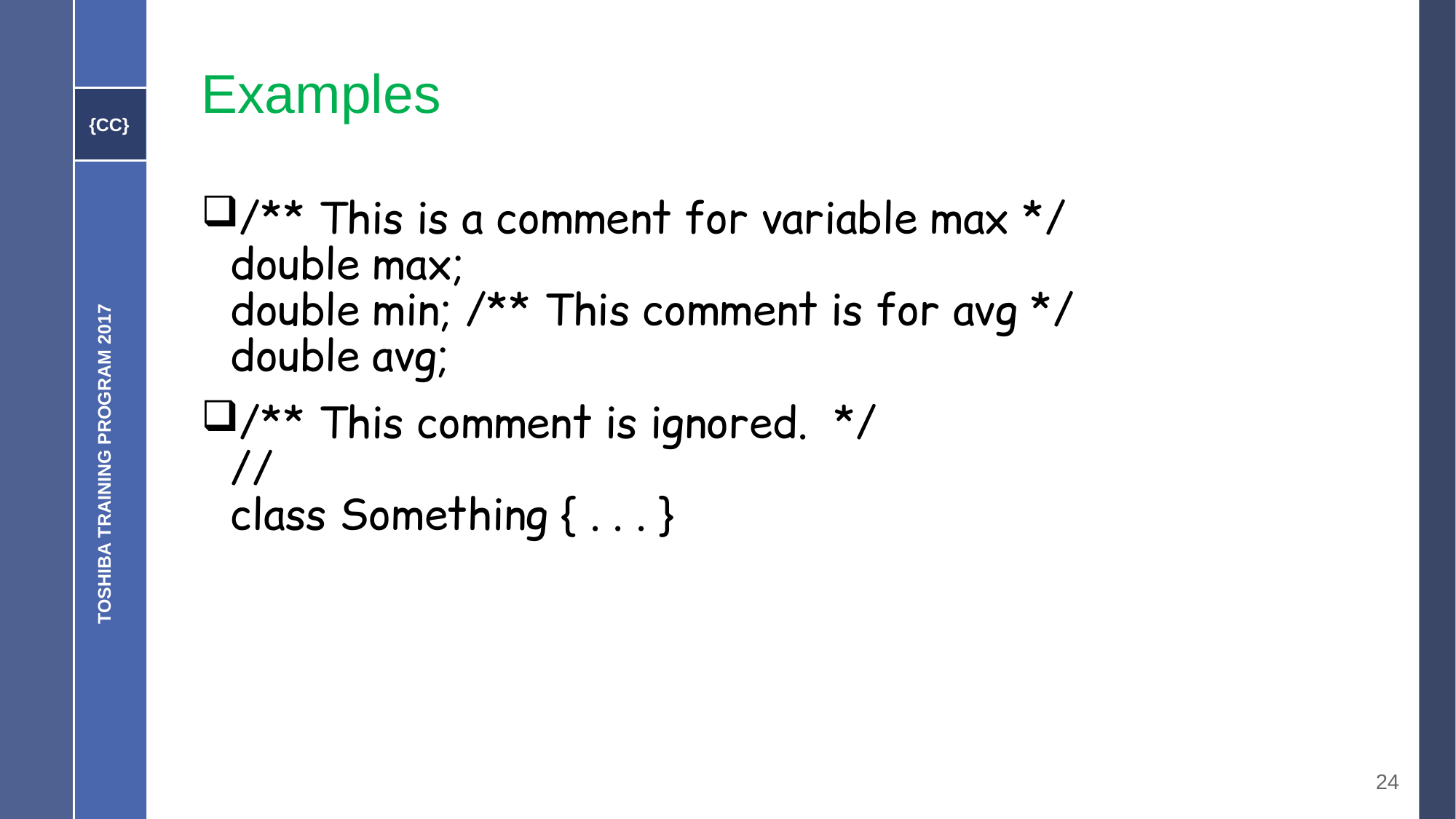

# Examples
/** This is a comment for variable max */
double max;
double min; /** This comment is for avg */
double avg;
/** This comment is ignored.  */
//
class Something { . . . }
Toshiba Training Program 2017
24